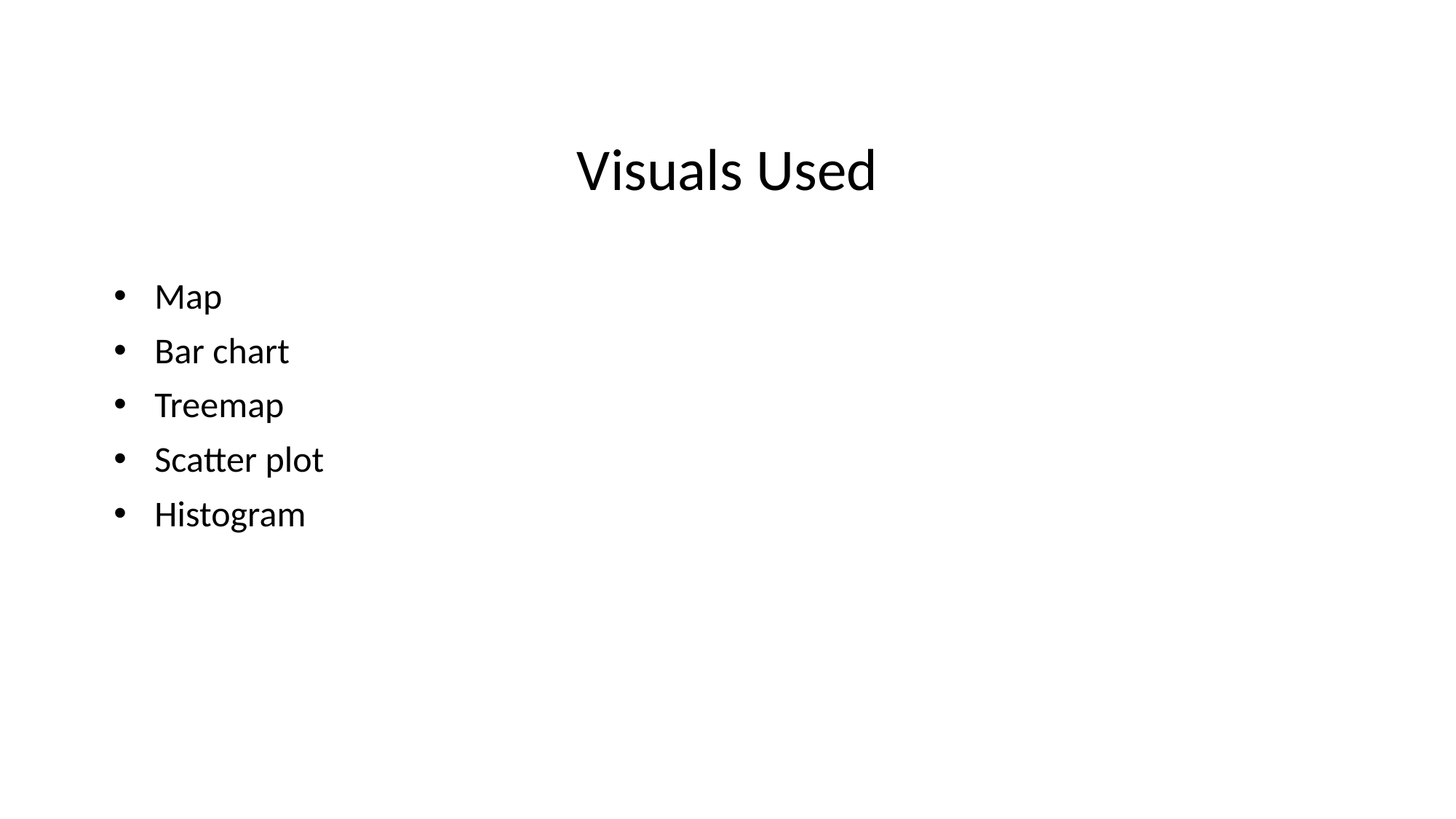

# Visuals Used
Map
Bar chart
Treemap
Scatter plot
Histogram